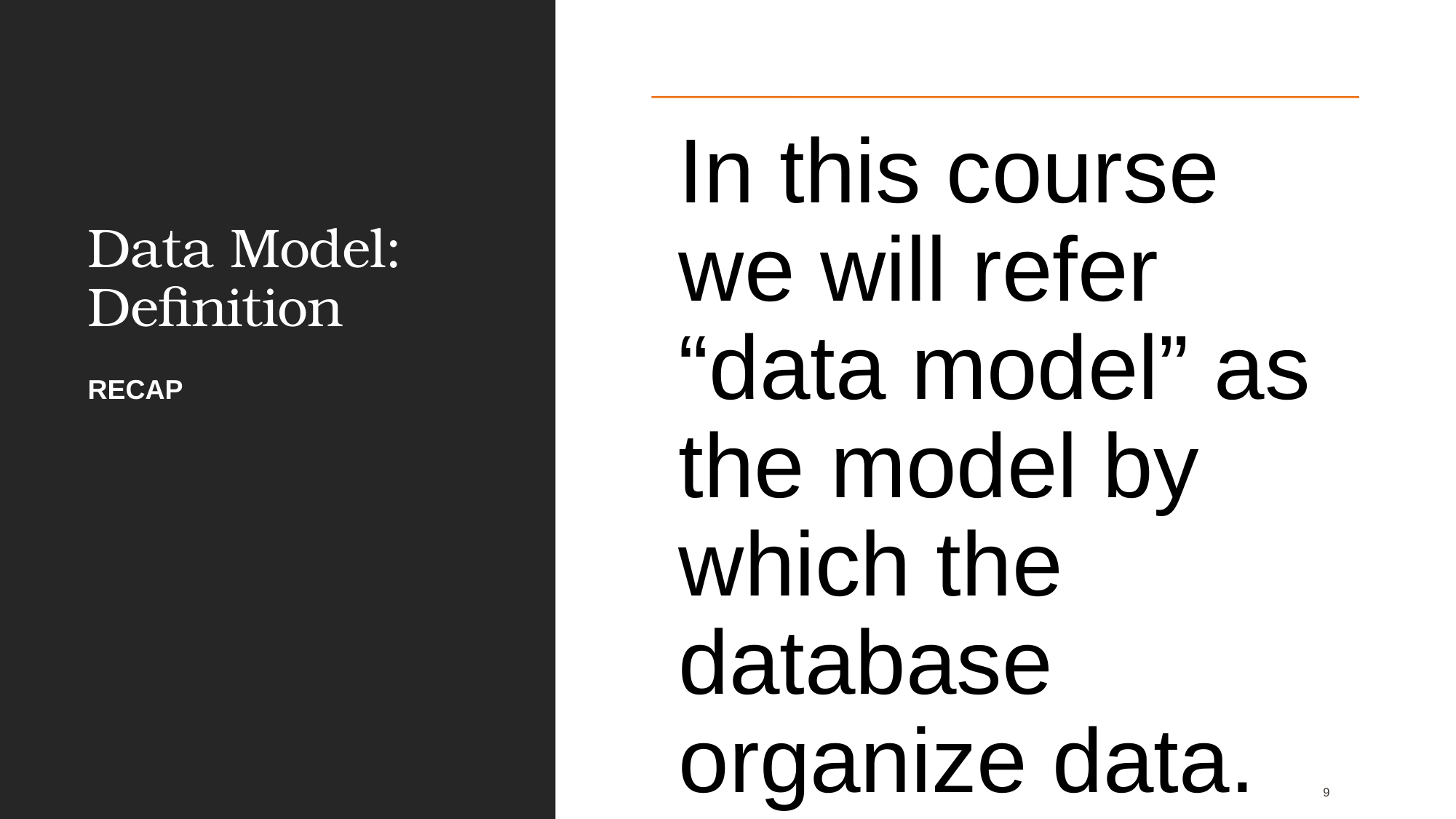

# Data Model: Definition
In this course we will refer “data model” as the model by which the database organize data.
RECAP
9